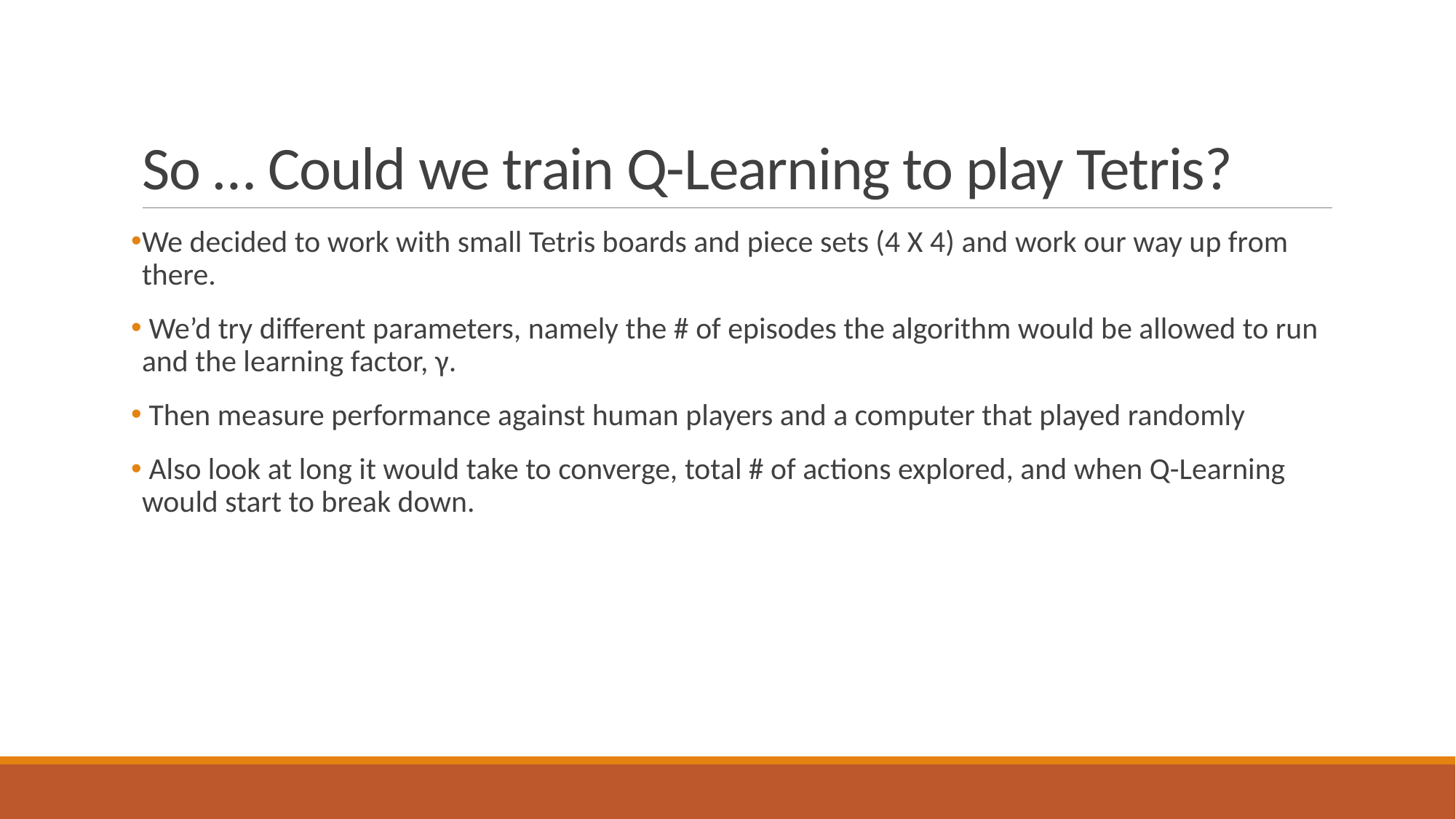

# So … Could we train Q-Learning to play Tetris?
We decided to work with small Tetris boards and piece sets (4 X 4) and work our way up from there.
 We’d try different parameters, namely the # of episodes the algorithm would be allowed to run and the learning factor, γ.
 Then measure performance against human players and a computer that played randomly
 Also look at long it would take to converge, total # of actions explored, and when Q-Learning would start to break down.